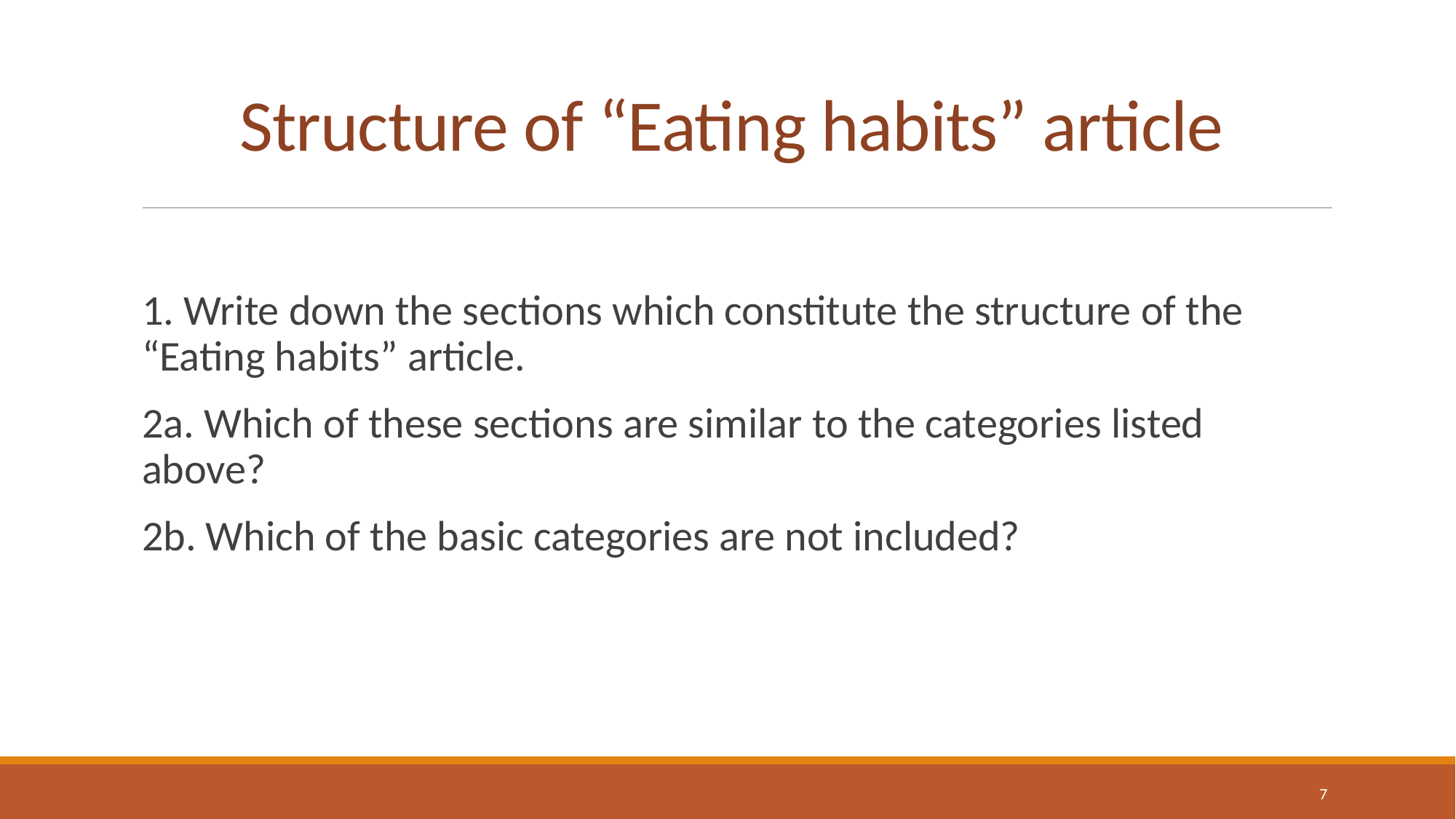

# Structure of “Eating habits” article

1. Write down the sections which constitute the structure of the “Eating habits” article.
2a. Which of these sections are similar to the categories listed above?
2b. Which of the basic categories are not included?

7